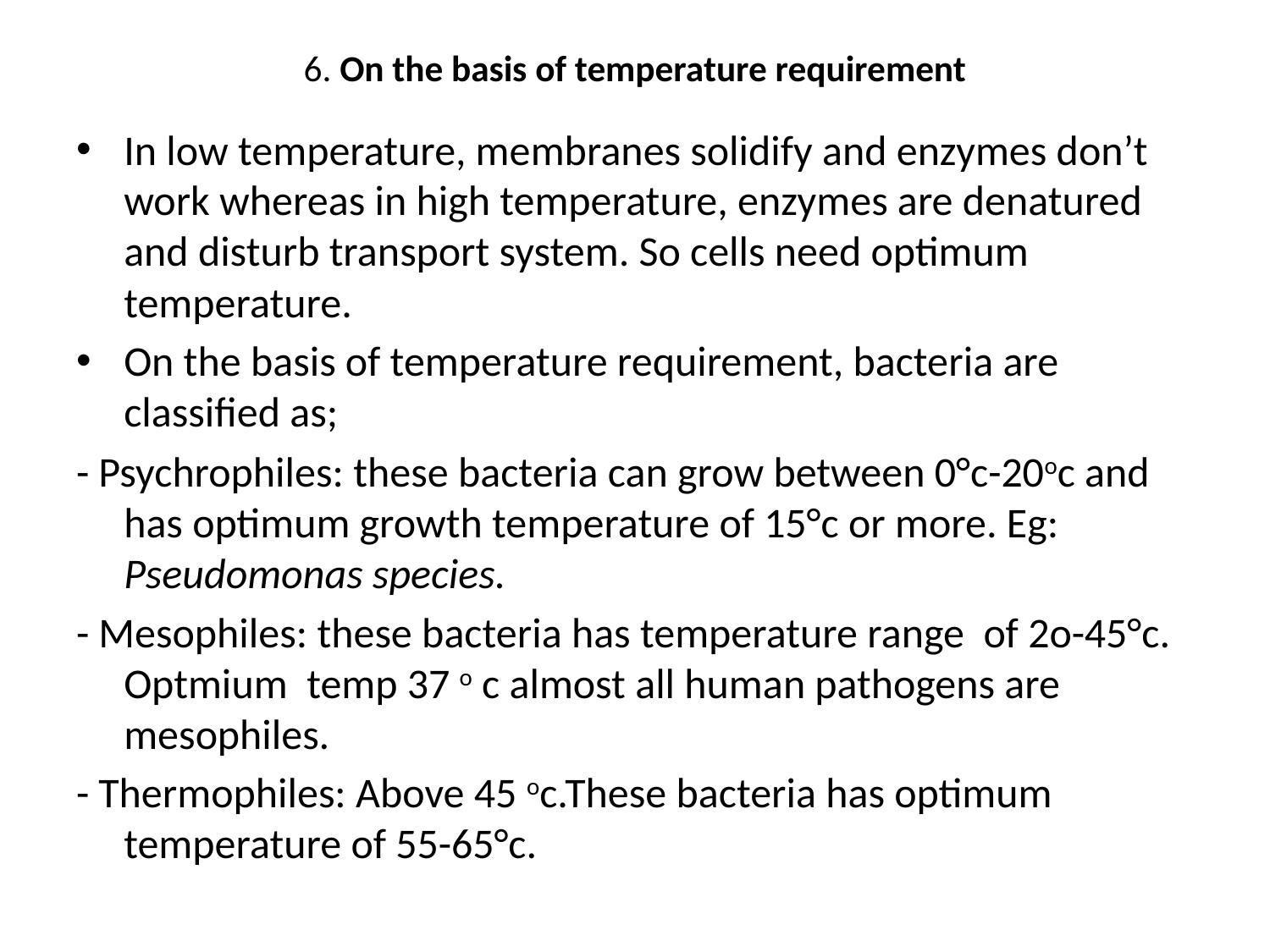

# 6. On the basis of temperature requirement
In low temperature, membranes solidify and enzymes don’t work whereas in high temperature, enzymes are denatured and disturb transport system. So cells need optimum temperature.
On the basis of temperature requirement, bacteria are classified as;
- Psychrophiles: these bacteria can grow between 0°c-20oc and has optimum growth temperature of 15°c or more. Eg: Pseudomonas species.
- Mesophiles: these bacteria has temperature range  of 2o-45°c. Optmium  temp 37 o c almost all human pathogens are mesophiles.
- Thermophiles: Above 45 oc.These bacteria has optimum temperature of 55-65°c.